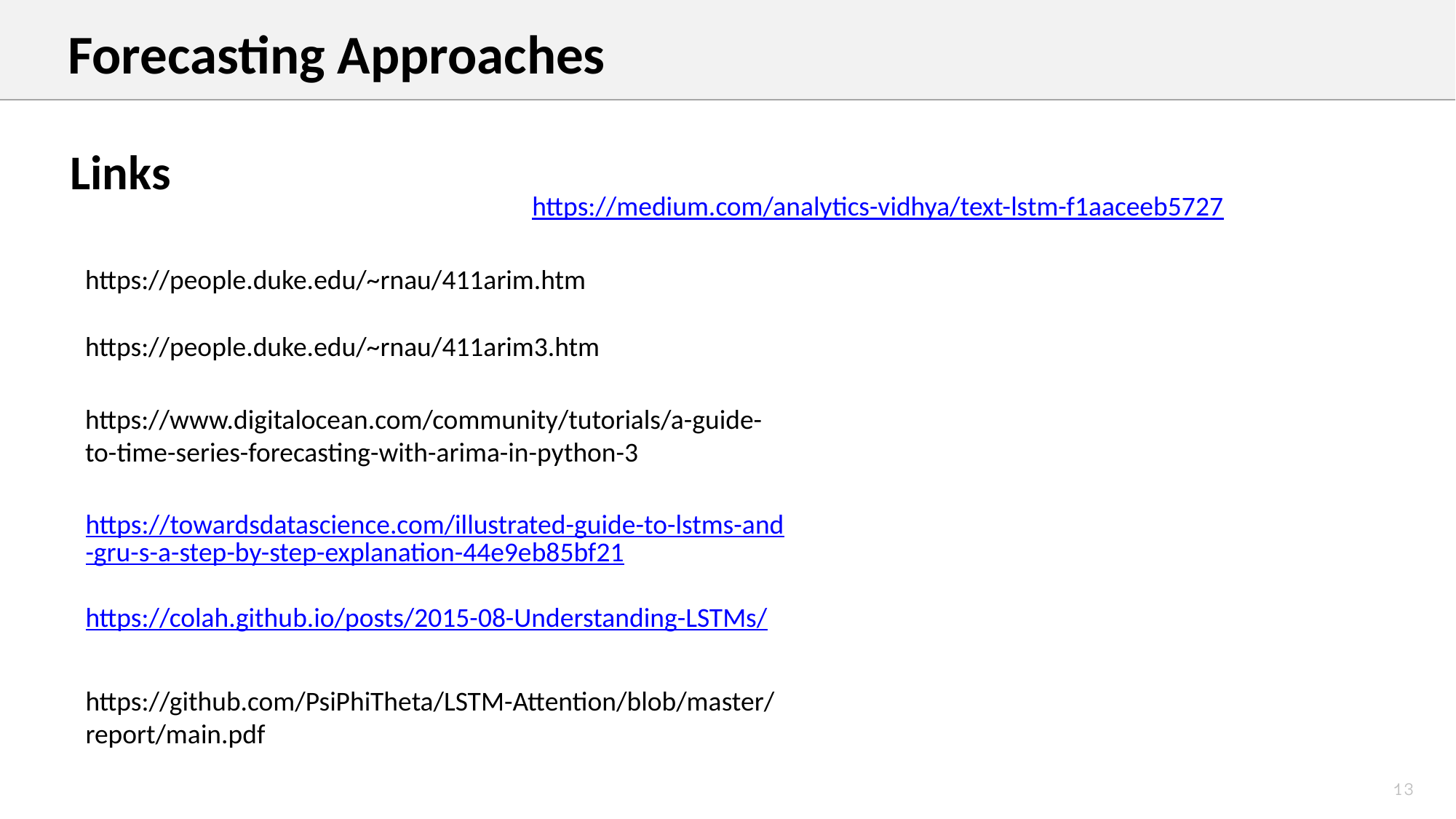

Forecasting Approaches
Links
https://medium.com/analytics-vidhya/text-lstm-f1aaceeb5727
https://people.duke.edu/~rnau/411arim.htm
https://people.duke.edu/~rnau/411arim3.htm
https://www.digitalocean.com/community/tutorials/a-guide-to-time-series-forecasting-with-arima-in-python-3
https://towardsdatascience.com/illustrated-guide-to-lstms-and-gru-s-a-step-by-step-explanation-44e9eb85bf21

https://colah.github.io/posts/2015-08-Understanding-LSTMs/

https://github.com/PsiPhiTheta/LSTM-Attention/blob/master/report/main.pdf